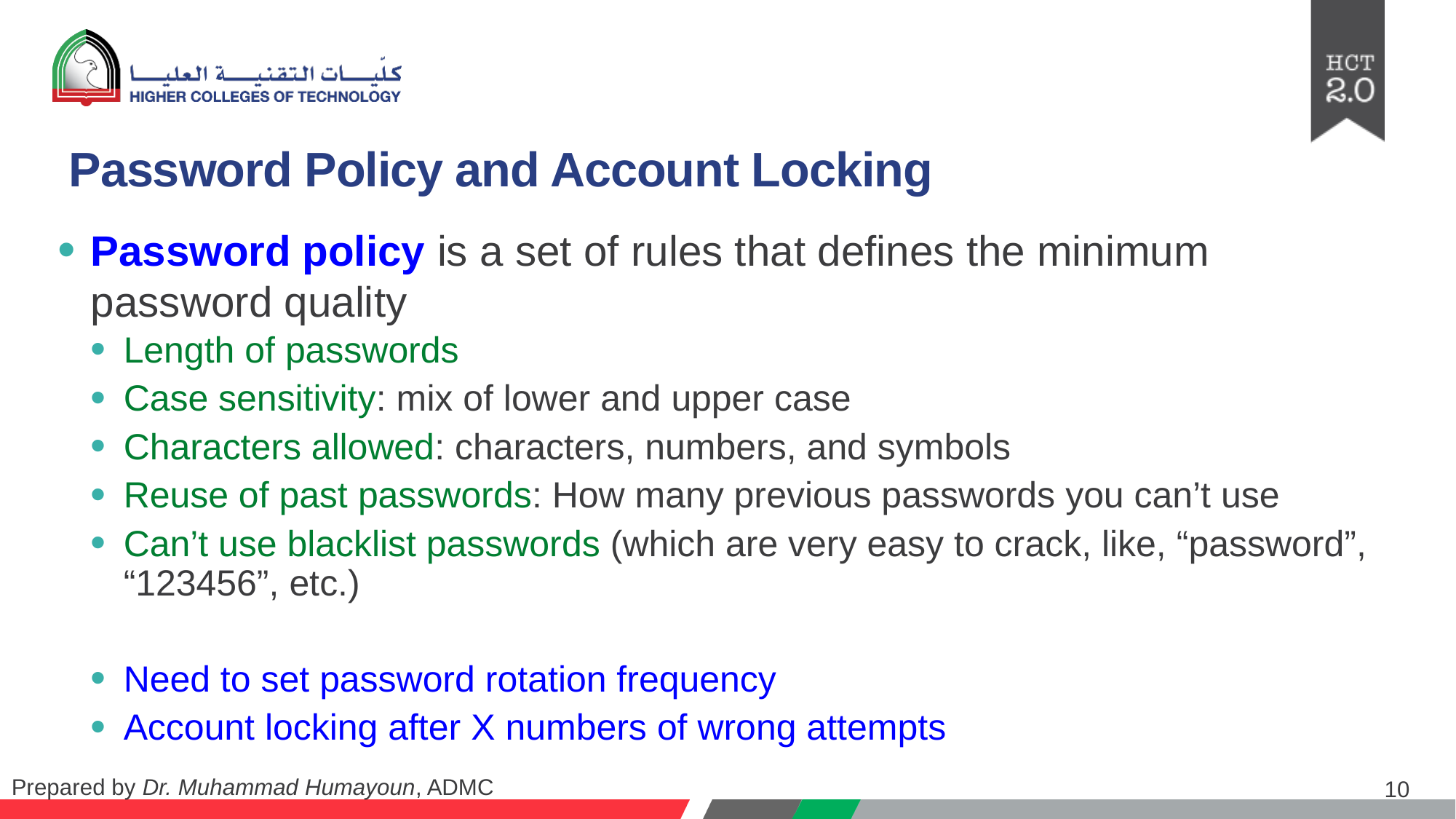

# Password Policy and Account Locking
Password policy is a set of rules that defines the minimum password quality
Length of passwords
Case sensitivity: mix of lower and upper case
Characters allowed: characters, numbers, and symbols
Reuse of past passwords: How many previous passwords you can’t use
Can’t use blacklist passwords (which are very easy to crack, like, “password”, “123456”, etc.)

Need to set password rotation frequency
Account locking after X numbers of wrong attempts
10